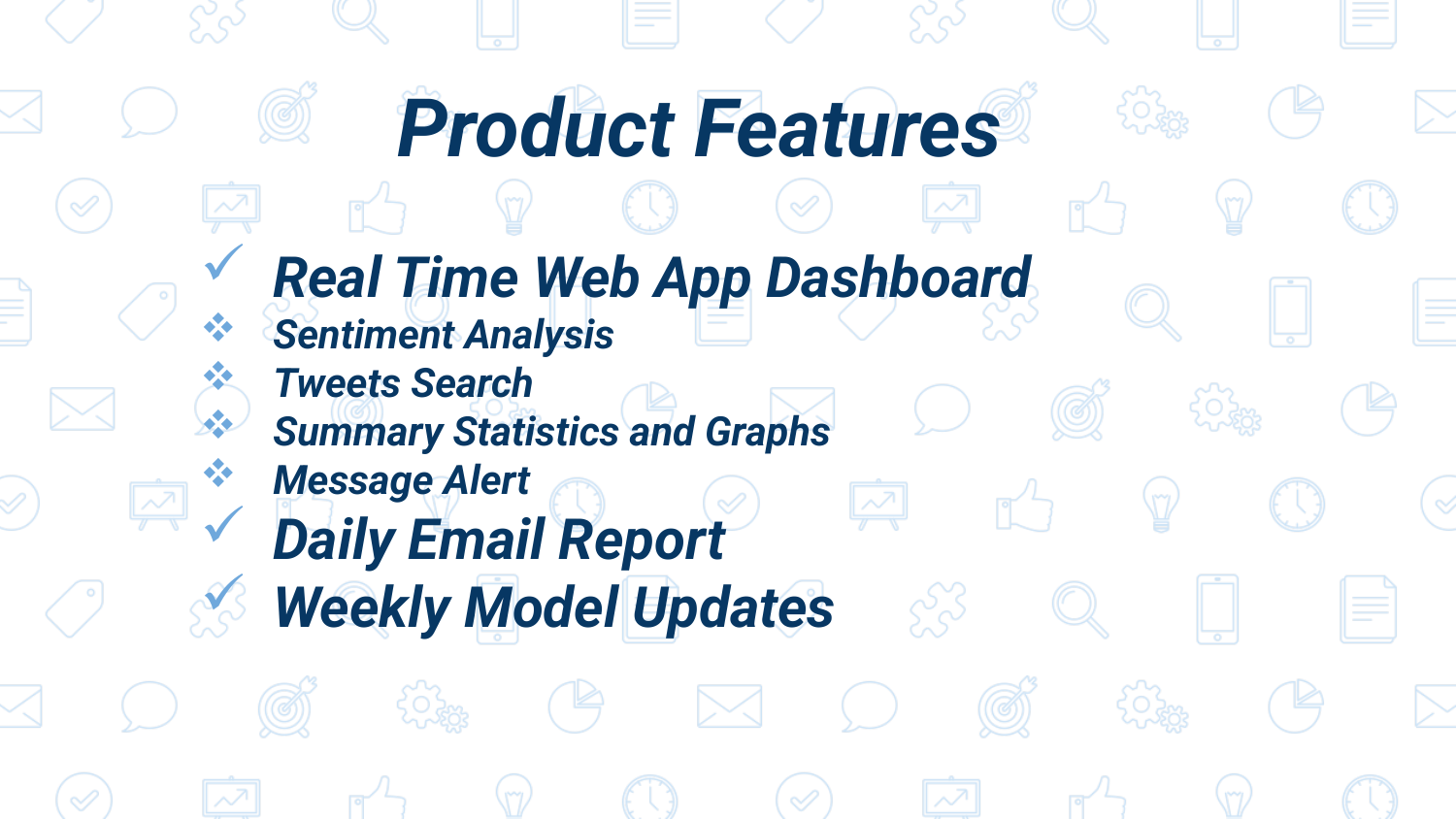

Product Features

Real Time Web App Dashboard
Sentiment Analysis
Tweets Search
Summary Statistics and Graphs
Message Alert
Daily Email Report
Weekly Model Updates